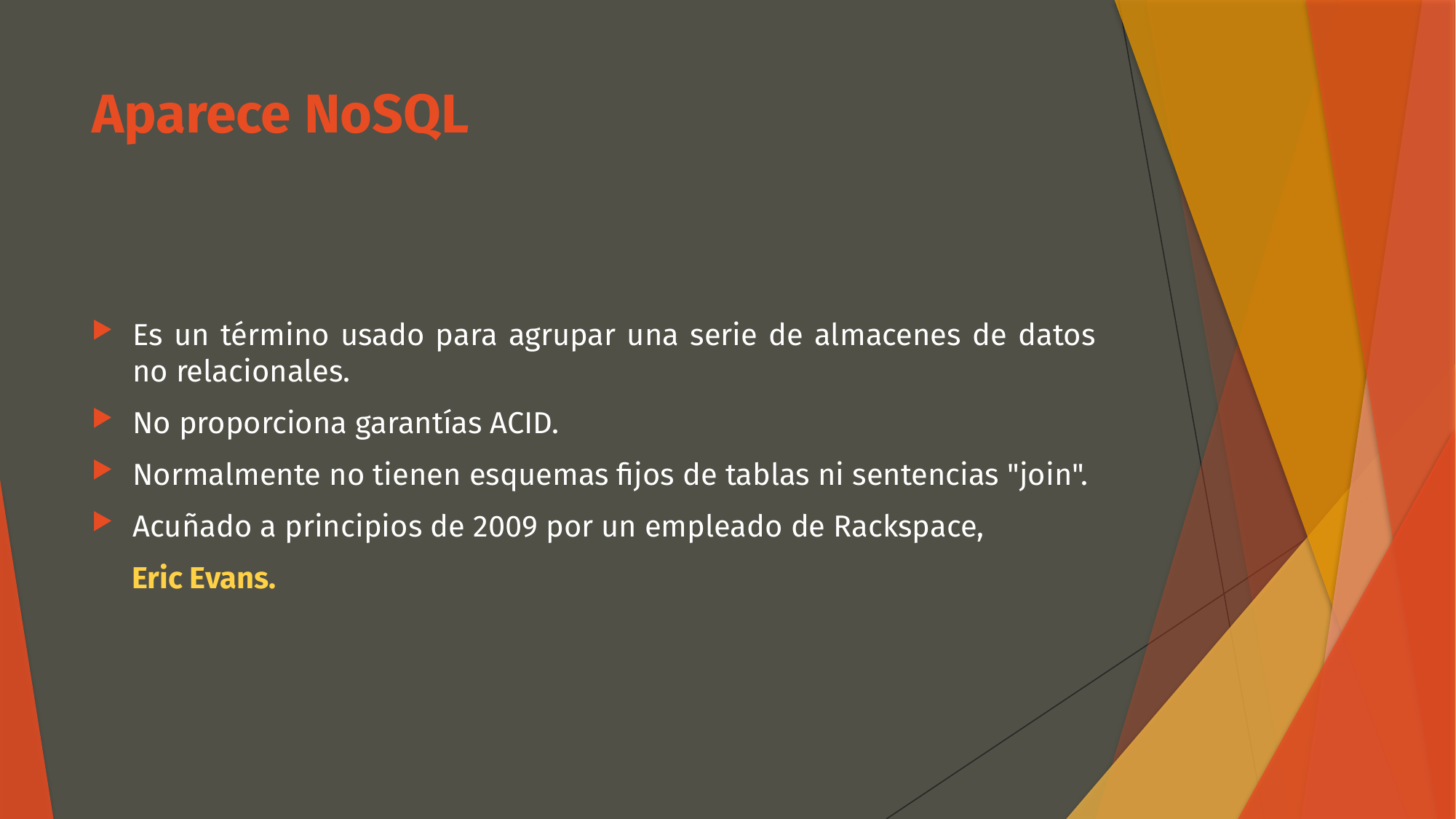

# Aparece NoSQL

Es un término usado para agrupar una serie de almacenes de datos no relacionales.
No proporciona garantías ACID.
Normalmente no tienen esquemas fijos de tablas ni sentencias "join".
Acuñado a principios de 2009 por un empleado de Rackspace,
     Eric Evans.